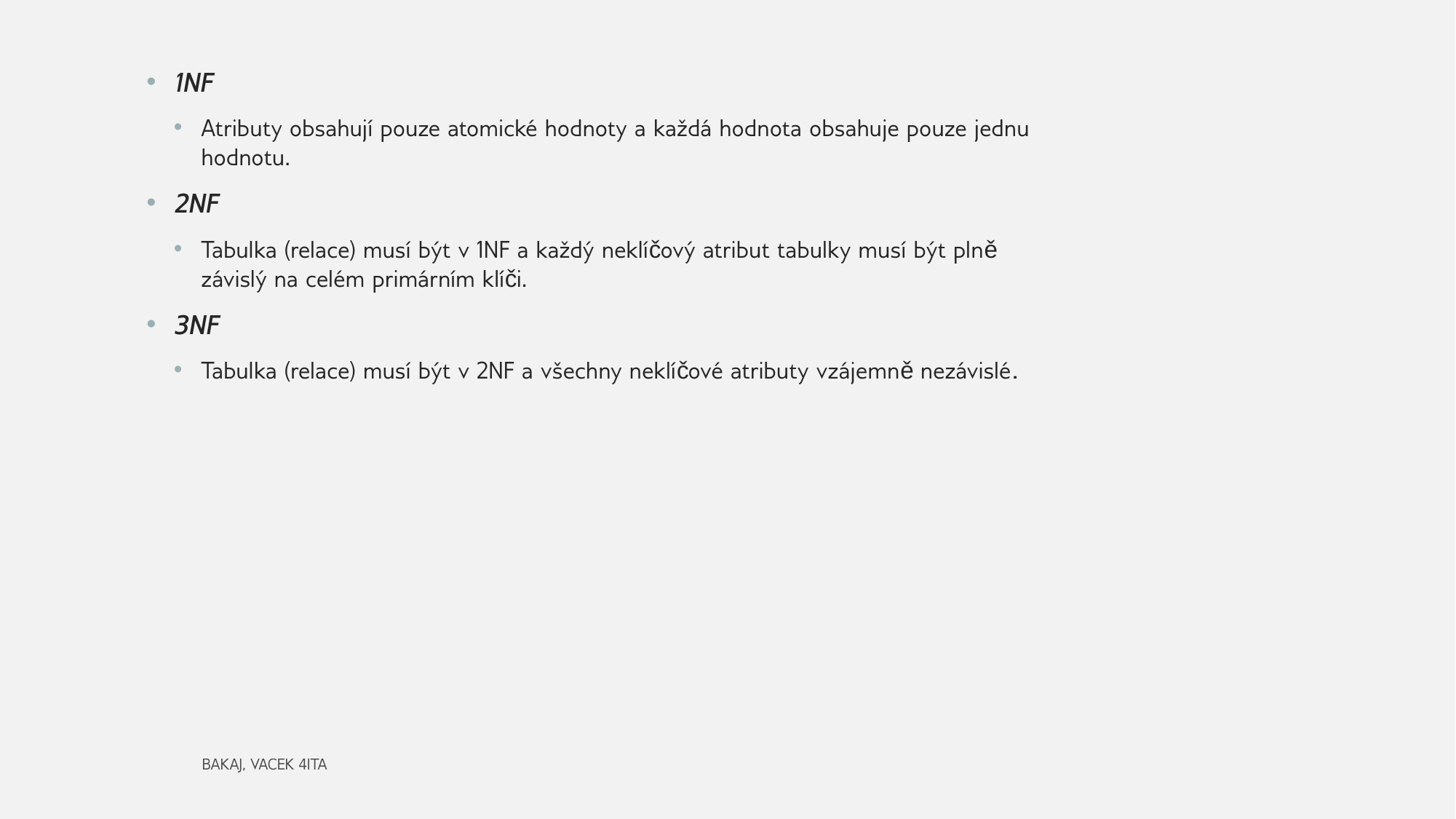

1NF
Atributy obsahují pouze atomické hodnoty a každá hodnota obsahuje pouze jednu hodnotu.
2NF
Tabulka (relace) musí být v 1NF a každý neklíčový atribut tabulky musí být plně závislý na celém primárním klíči.
3NF
Tabulka (relace) musí být v 2NF a všechny neklíčové atributy vzájemně nezávislé.

BAKAJ, VACEK 4ITA